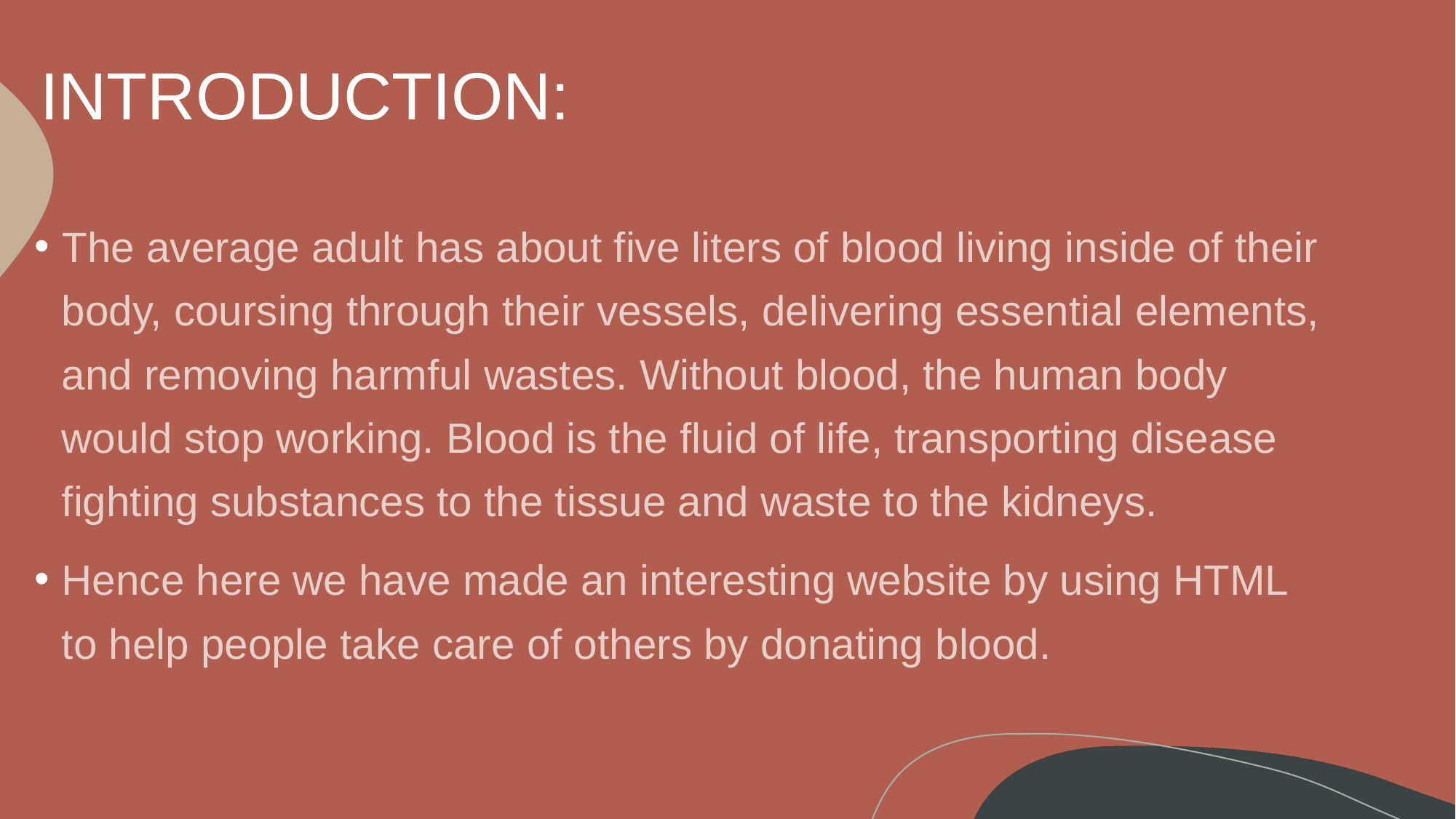

# INTRODUCTION:
The average adult has about five liters of blood living inside of their body, coursing through their vessels, delivering essential elements, and removing harmful wastes. Without blood, the human body would stop working. Blood is the fluid of life, transporting disease fighting substances to the tissue and waste to the kidneys.
Hence here we have made an interesting website by using HTML to help people take care of others by donating blood.